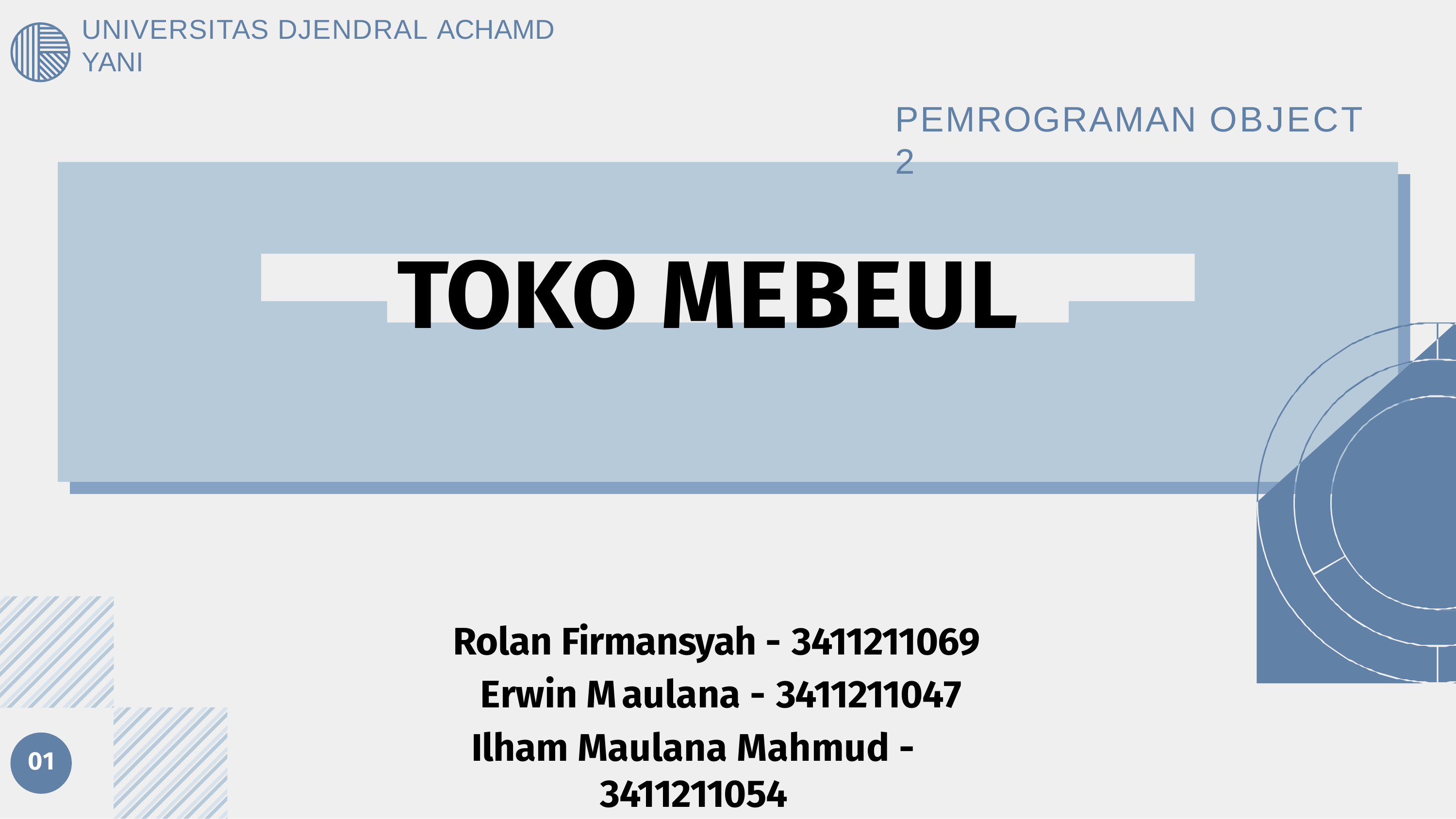

UNIVERSITAS DJENDRAL ACHAMD YANI

PEMROGRAMAN OBJECT 2

# TOKO MEBEUL

Rolan Firmansyah - 3411211069  Erwin Maulana - 3411211047
Ilham Maulana Mahmud - 3411211054
01